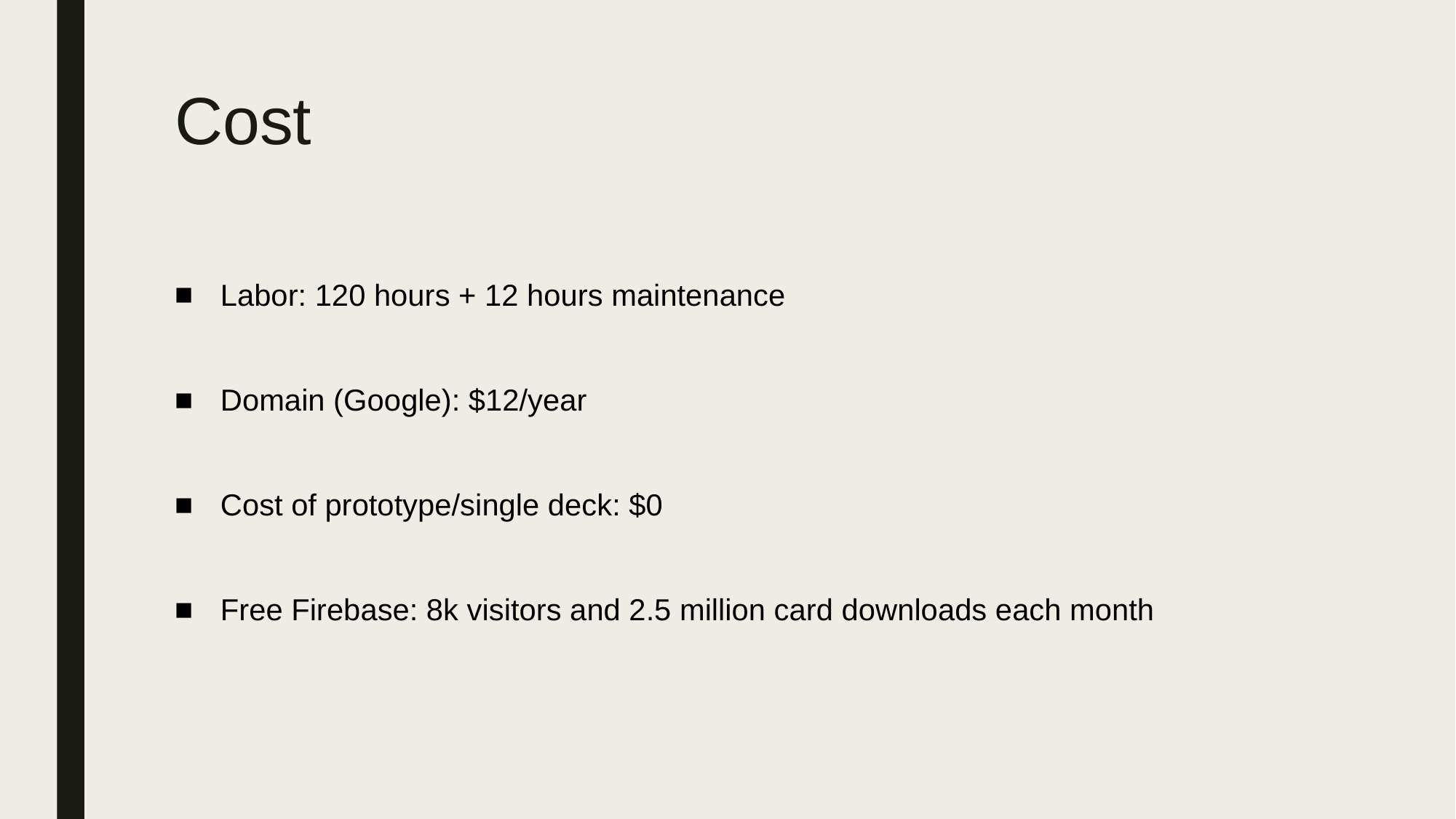

# Cost
Labor: 120 hours + 12 hours maintenance

Domain (Google): $12/year

Cost of prototype/single deck: $0

Free Firebase: 8k visitors and 2.5 million card downloads each month